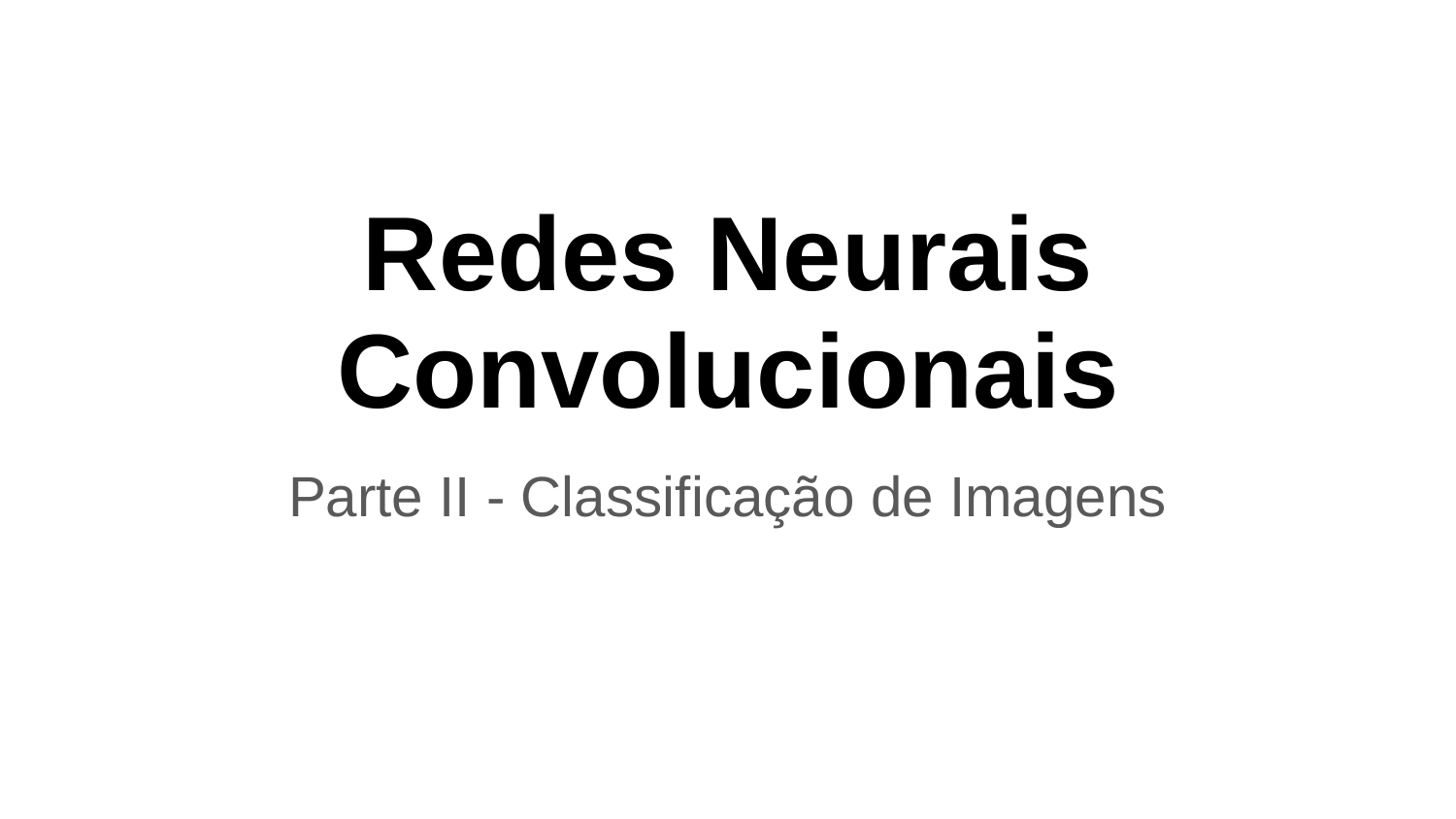

# Redes Neurais Convolucionais
Parte II - Classificação de Imagens